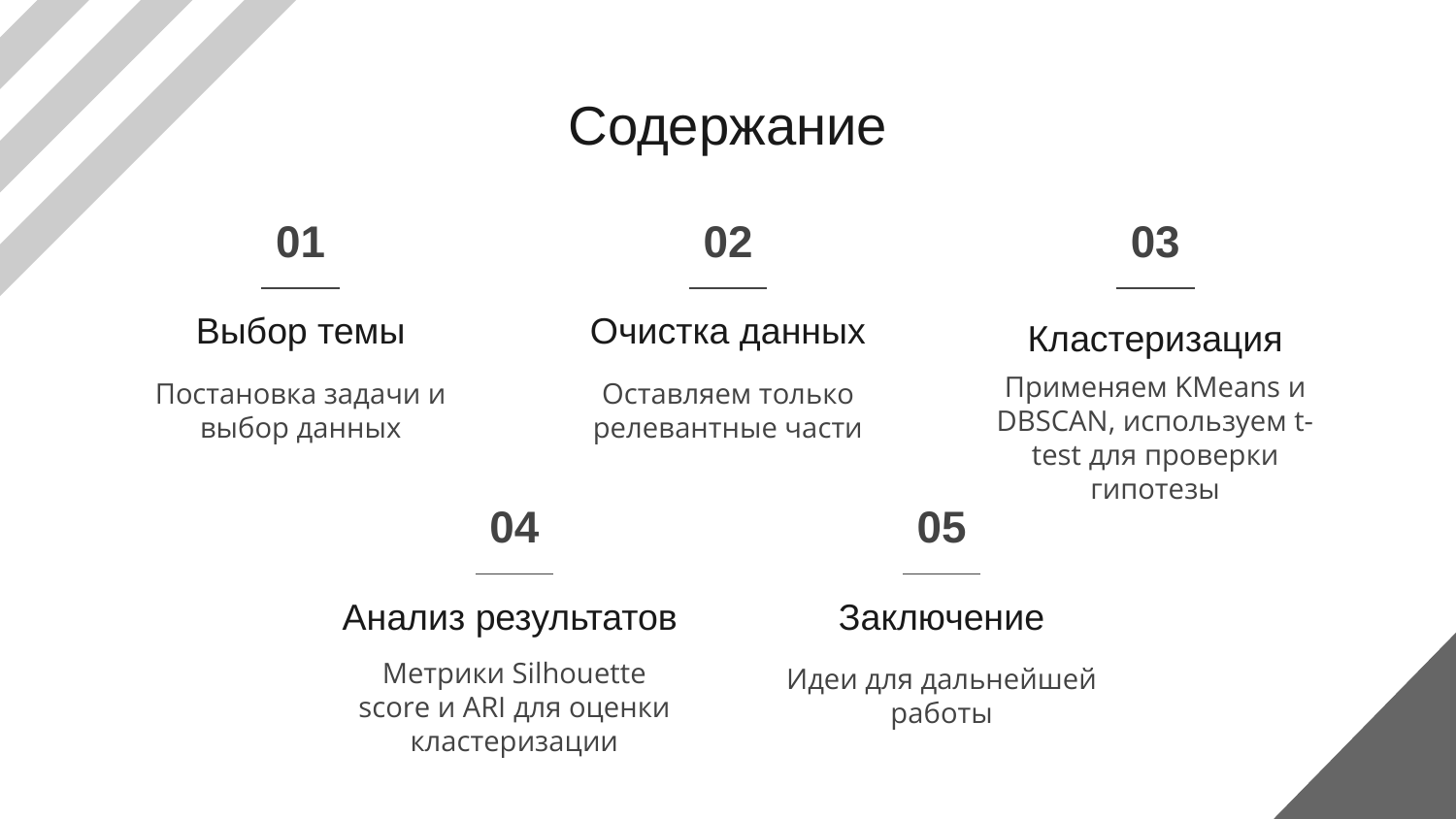

Содержание
01
02
03
# Выбор темы
Очистка данных
Кластеризация
Постановка задачи и выбор данных
Оставляем только релевантные части
Применяем KMeans и DBSCAN, используем t-test для проверки гипотезы
04
05
Заключение
Анализ результатов
Метрики Silhouette score и ARI для оценки кластеризации
Идеи для дальнейшей работы